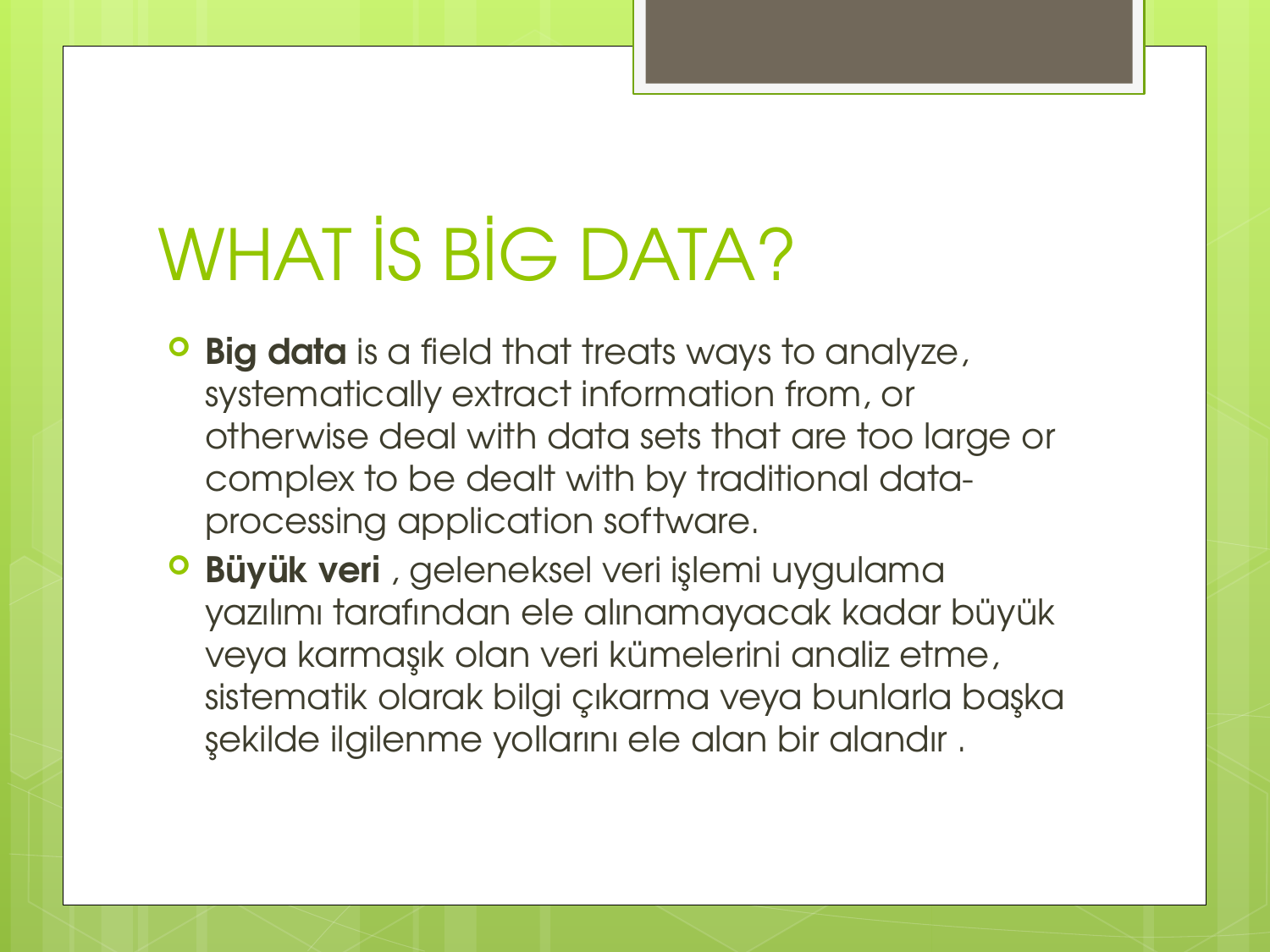

# WHAT İS BİG DATA?
Big data is a field that treats ways to analyze, systematically extract information from, or otherwise deal with data sets that are too large or complex to be dealt with by traditional data-processing application software.
Büyük veri , geleneksel veri işlemi uygulama yazılımı tarafından ele alınamayacak kadar büyük veya karmaşık olan veri kümelerini analiz etme, sistematik olarak bilgi çıkarma veya bunlarla başka şekilde ilgilenme yollarını ele alan bir alandır .